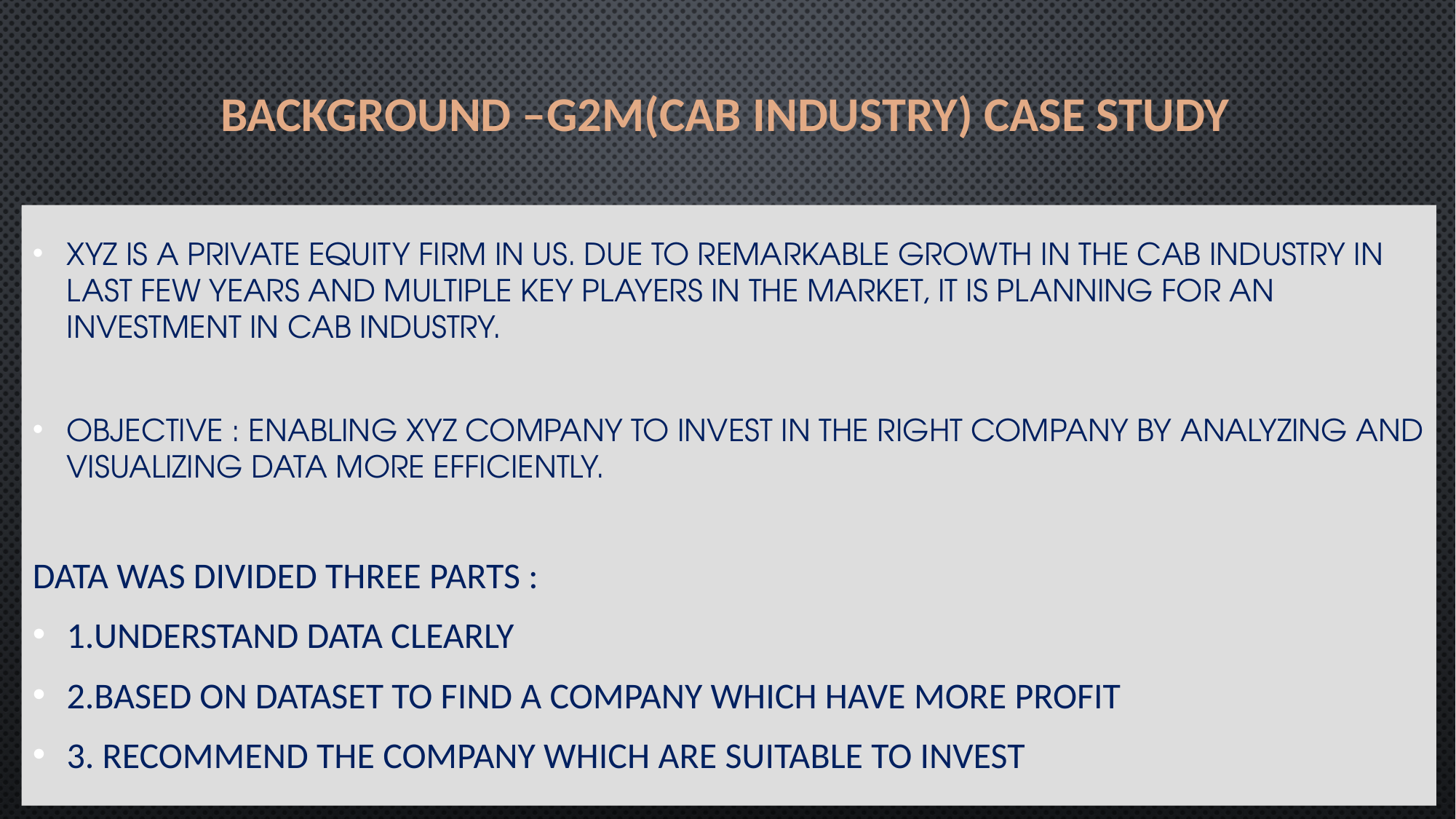

# Background –G2M(cab industry) case study
XYZ is a private equity firm in US. Due to remarkable growth in the Cab Industry in last few years and multiple key players in the market, it is planning for an investment in Cab industry.

Objective : Enabling XYZ company to invest in the right company by analyzing and visualizing data more efficiently.

DATA WAS DIVIDED THREE PARTS :
1.UNDERSTAND DATA CLEARLY
2.BASED ON DATASET TO FIND A COMPANY WHICH HAVE MORE PROFIT
3. RECOMMEND THE COMPANY WHICH ARE SUITABLE TO INVEST